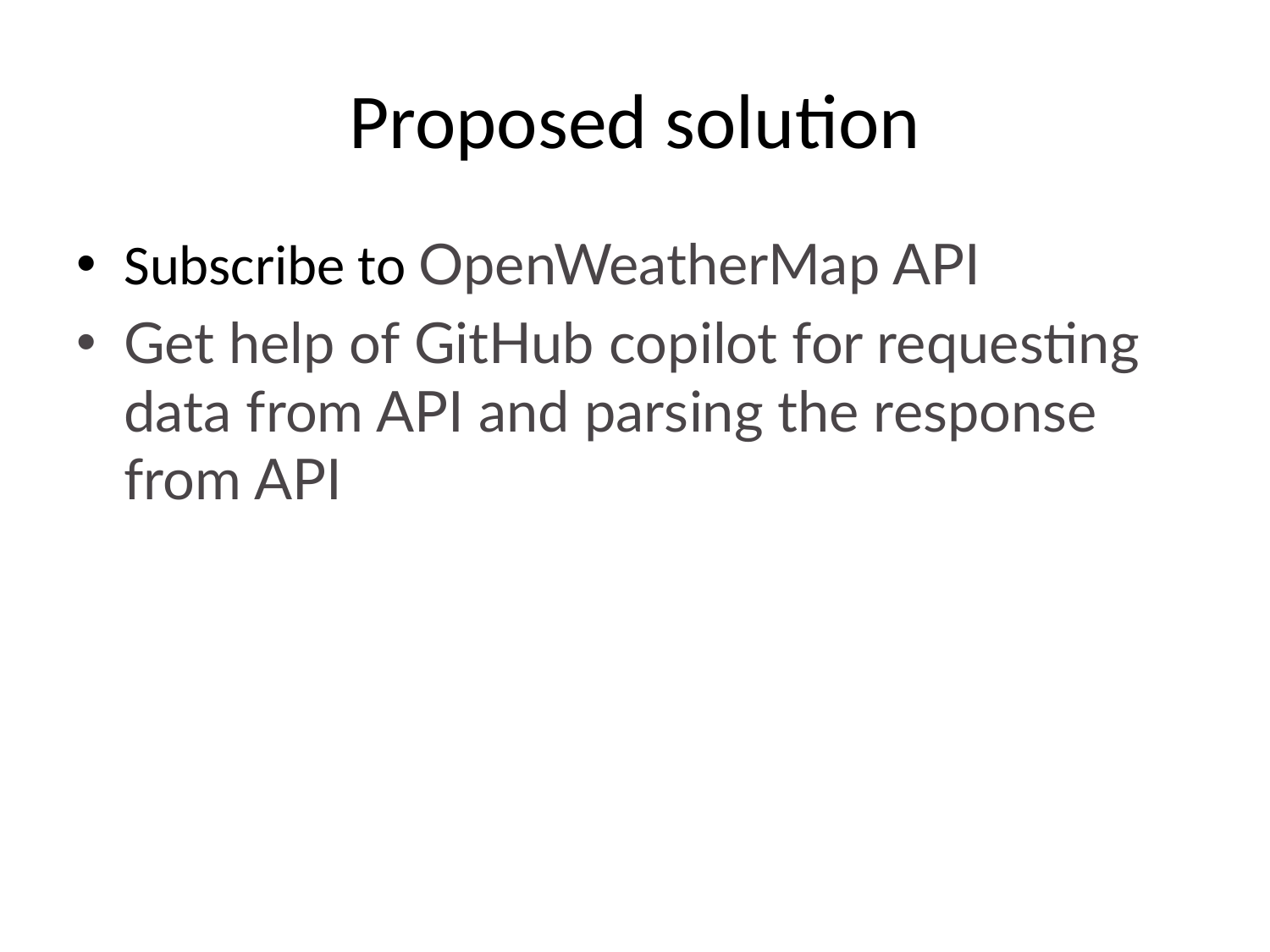

# Proposed solution
Subscribe to OpenWeatherMap API
Get help of GitHub copilot for requesting data from API and parsing the response from API